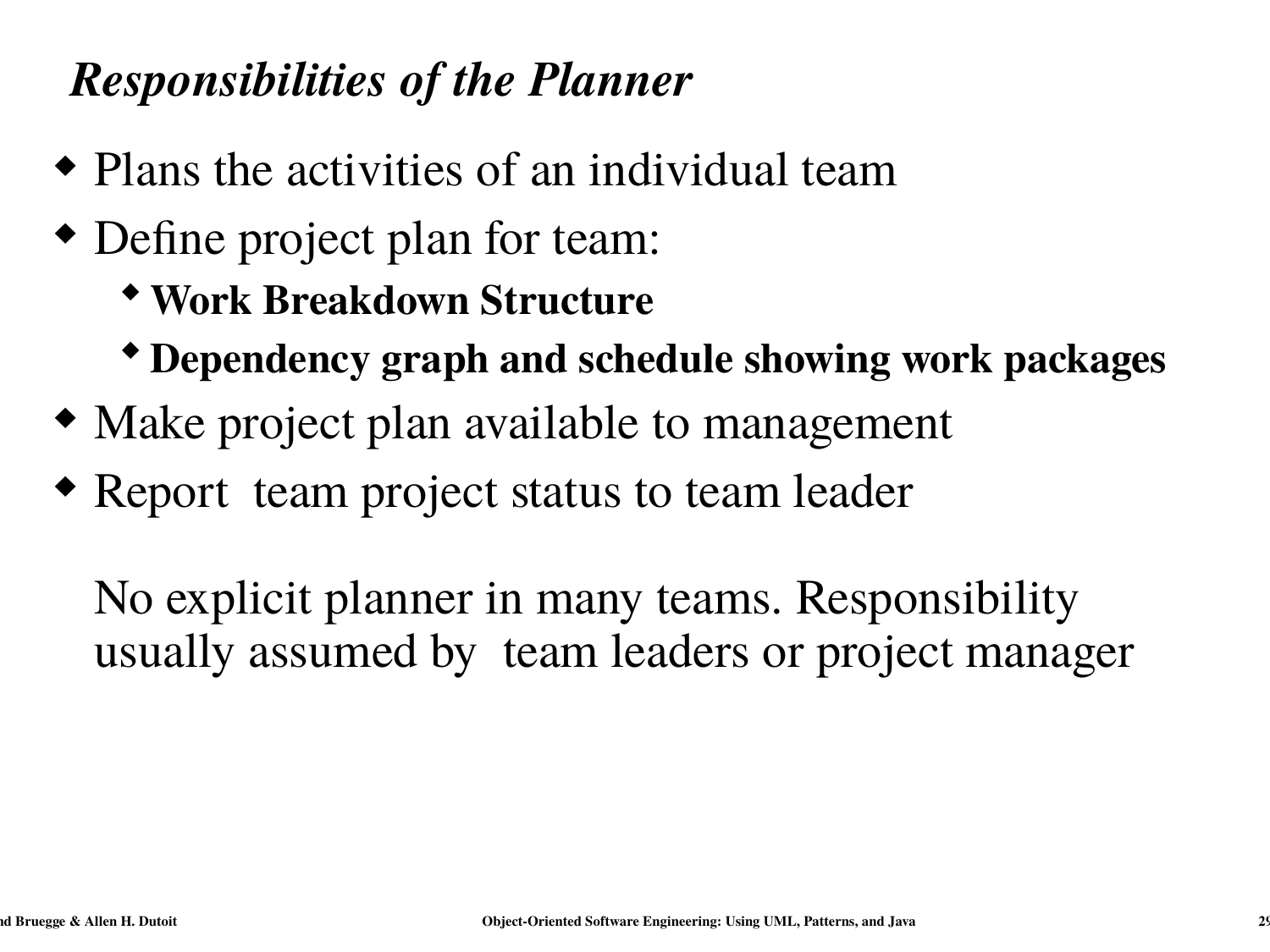

# Responsibilities of the Planner
Plans the activities of an individual team
Define project plan for team:
Work Breakdown Structure
Dependency graph and schedule showing work packages
Make project plan available to management
Report  team project status to team leader
No explicit planner in many teams. Responsibility usually assumed by  team leaders or project manager